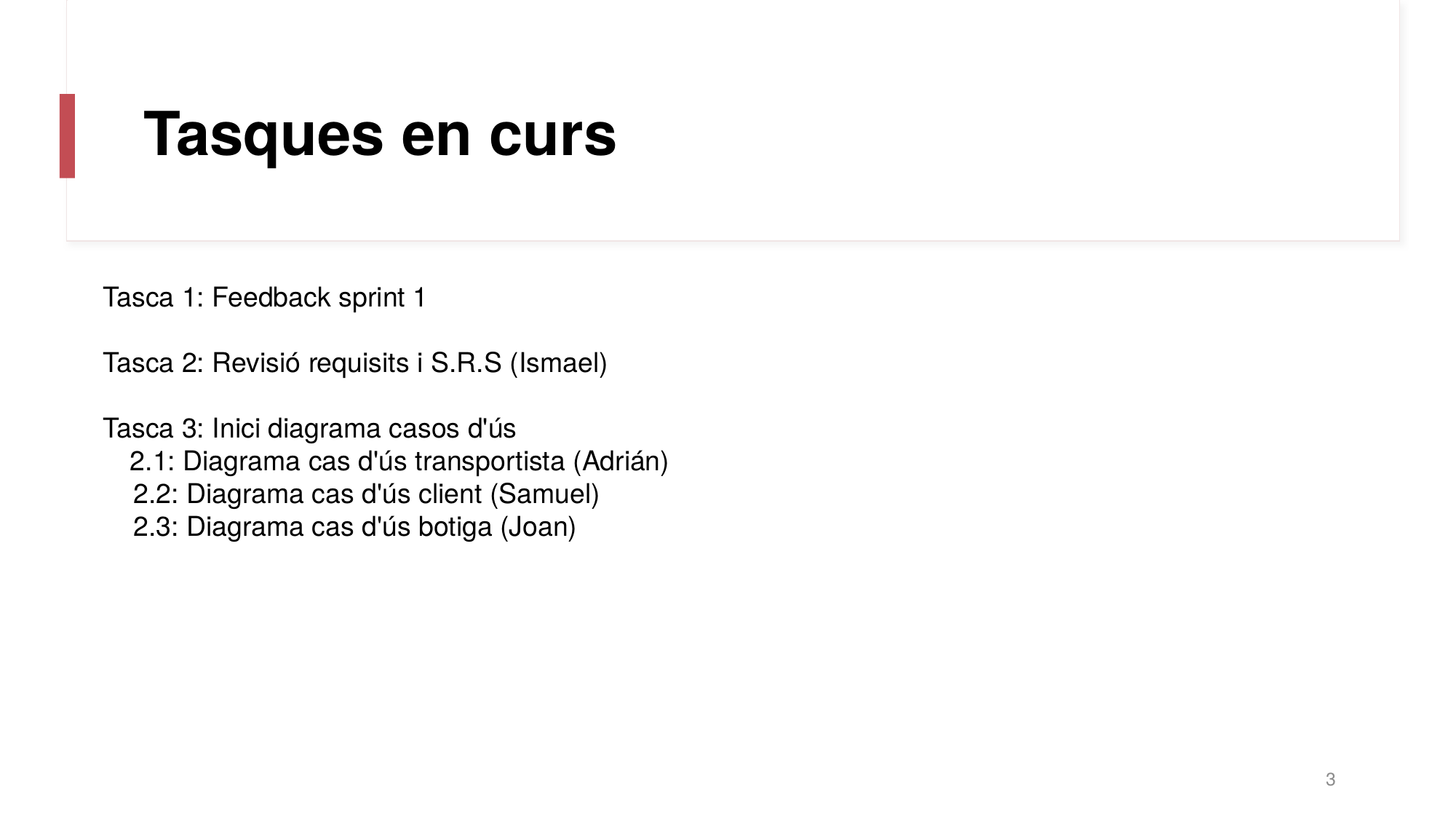

# Tasques en curs
Tasca 1: Feedback sprint 1

Tasca 2: Revisió requisits i S.R.S (Ismael)

Tasca 3: Inici diagrama casos d'ús
 2.1: Diagrama cas d'ús transportista (Adrián)
    2.2: Diagrama cas d'ús client (Samuel)
    2.3: Diagrama cas d'ús botiga (Joan)

3